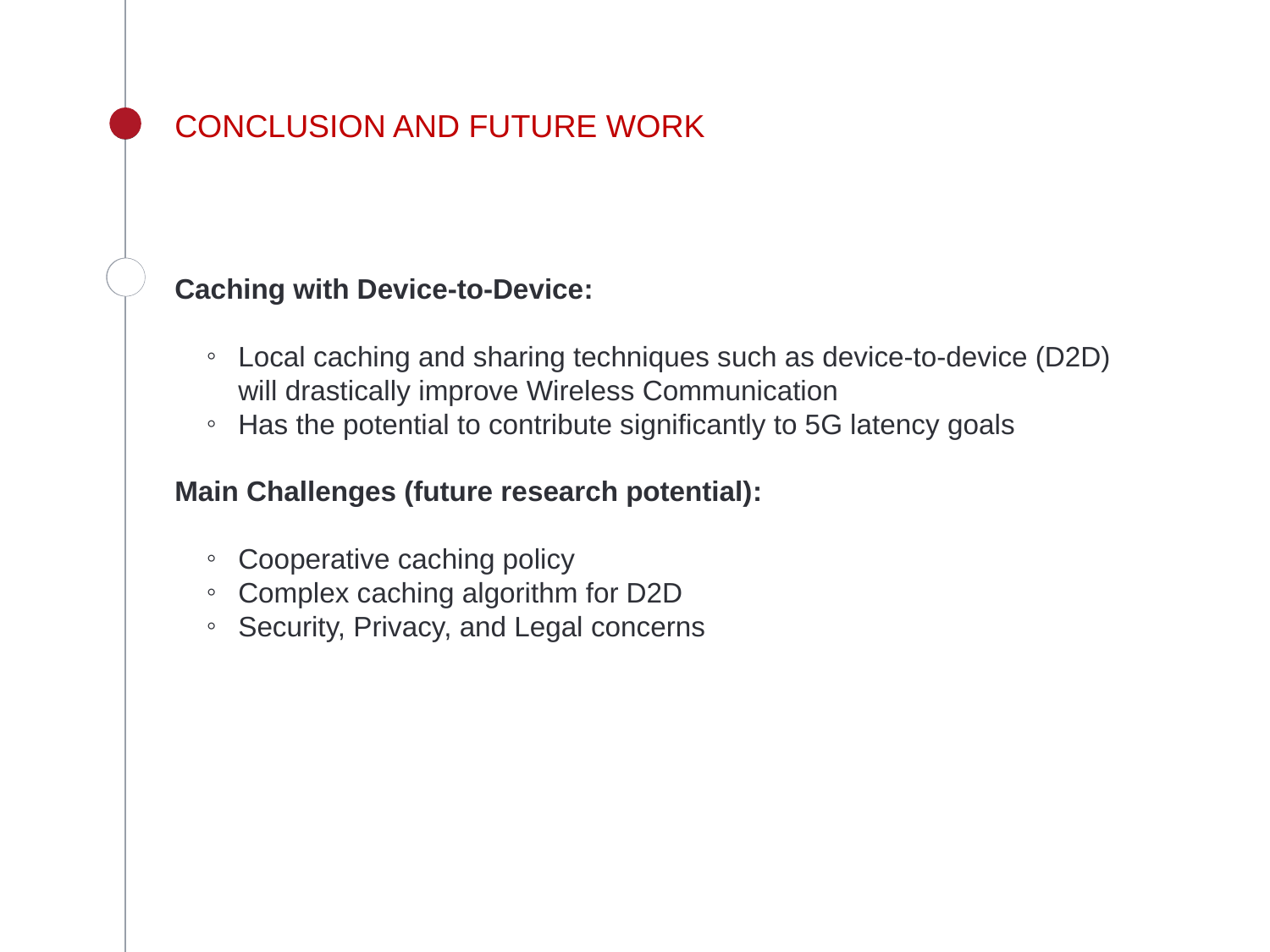

# CONCLUSION AND FUTURE WORK

Caching with Device-to-Device:

Local caching and sharing techniques such as device-to-device (D2D) will drastically improve Wireless Communication
Has the potential to contribute significantly to 5G latency goals

Main Challenges (future research potential):

Cooperative caching policy
Complex caching algorithm for D2D
Security, Privacy, and Legal concerns